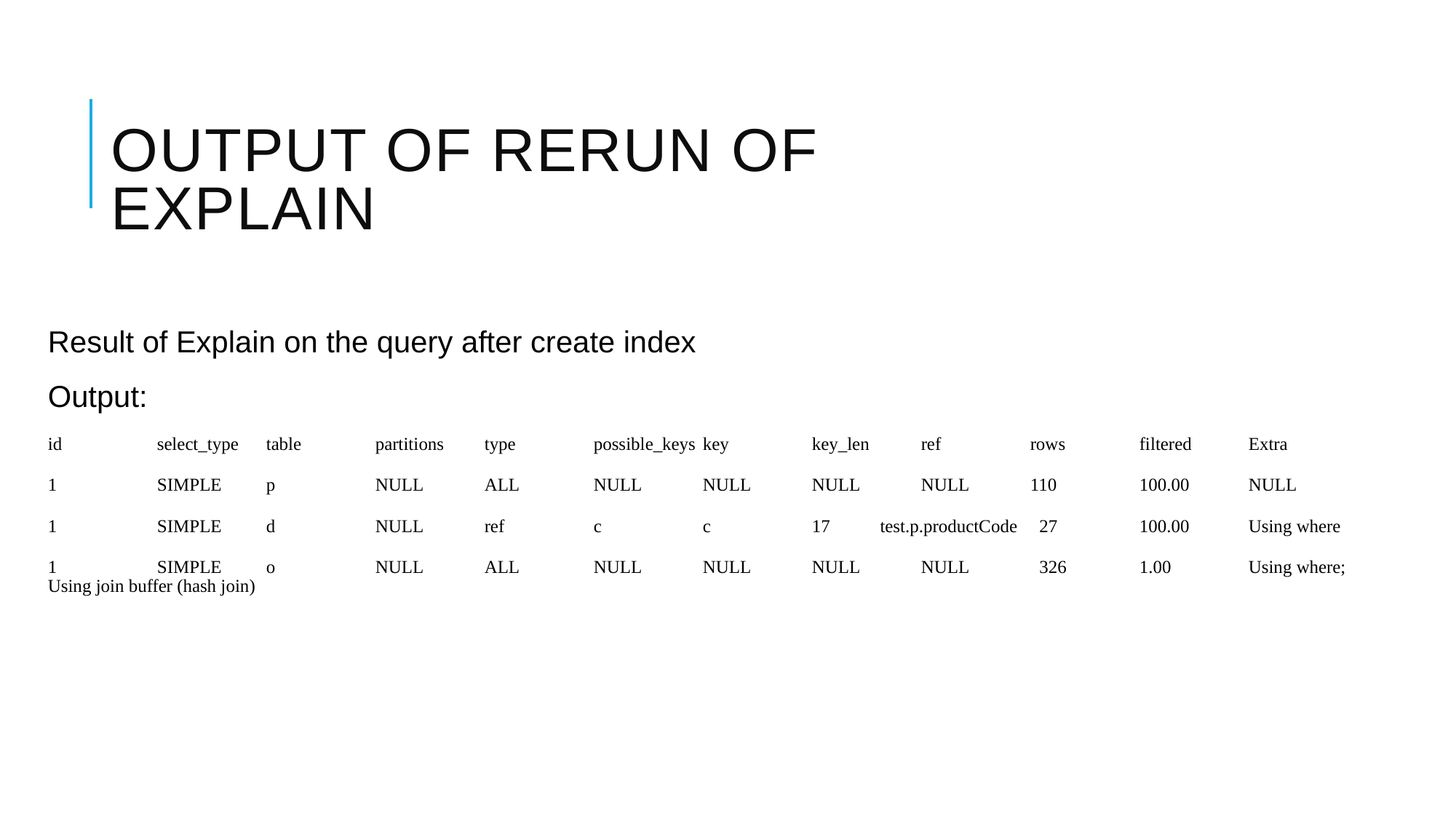

# Output of RERUN of explain

Result of Explain on the query after create index
Output:
id	select_type	table	partitions	type	possible_keys	key	key_len	ref	rows	filtered	Extra
1	SIMPLE	p	NULL	ALL	NULL	NULL	NULL	NULL	110	100.00	NULL
1	SIMPLE	d	NULL	ref	c	c	17           test.p.productCode	  27	100.00	Using where
1	SIMPLE	o	NULL	ALL	NULL	NULL	NULL	NULL	  326	1.00	Using where; Using join buffer (hash join)